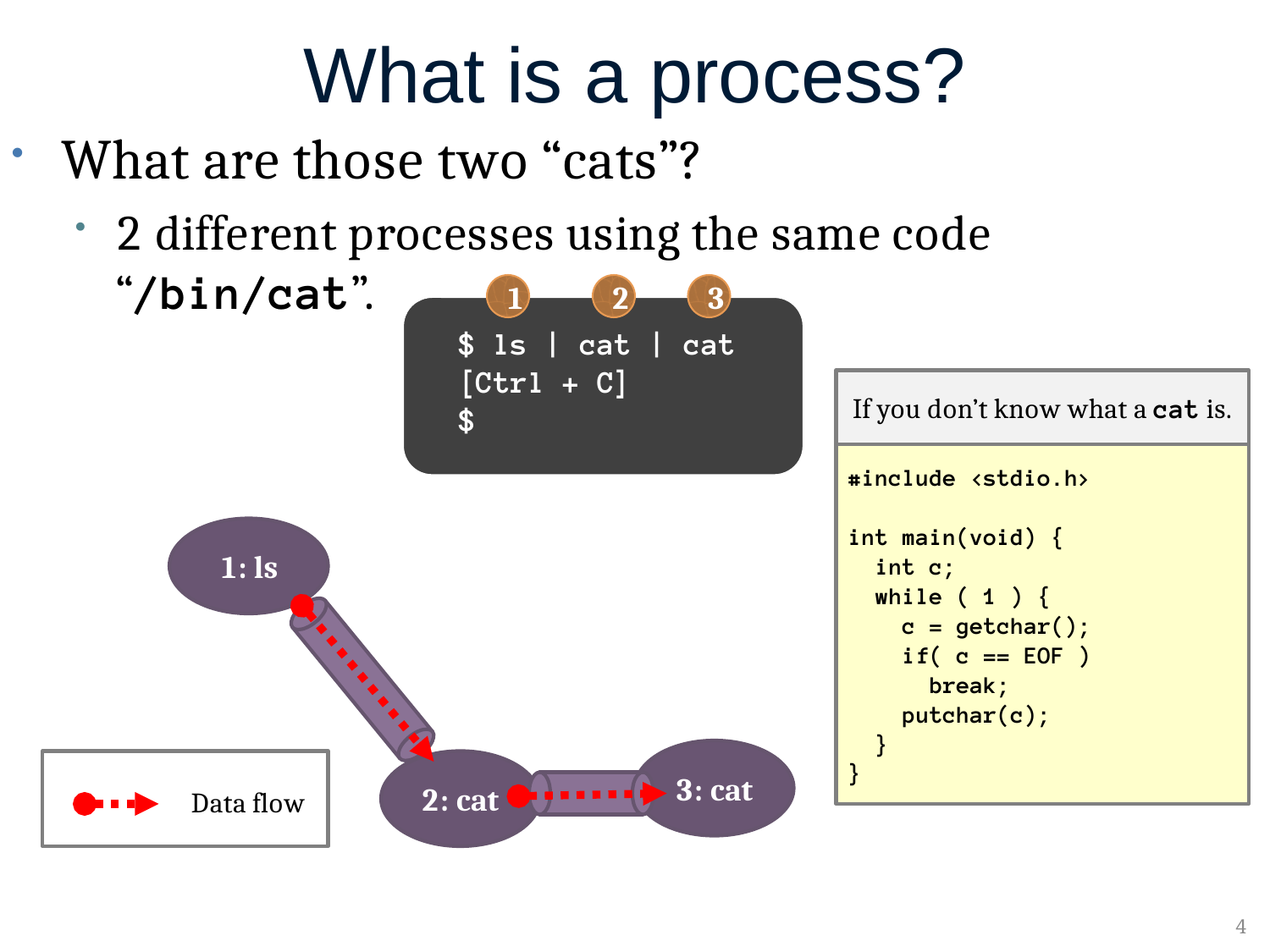

What is a process?
What are those two “cats”?
2 different processes using the same code “/bin/cat”.
1
2
3

$ ls | cat | cat
[Ctrl + C]
$
If you don’t know what a cat is.
#include <stdio.h>

int main(void) {
  int c;
  while ( 1 ) {
    c = getchar();
    if( c == EOF )
      break;
    putchar(c);
  }
}
1: ls

3: cat

2: cat

Data flow
4